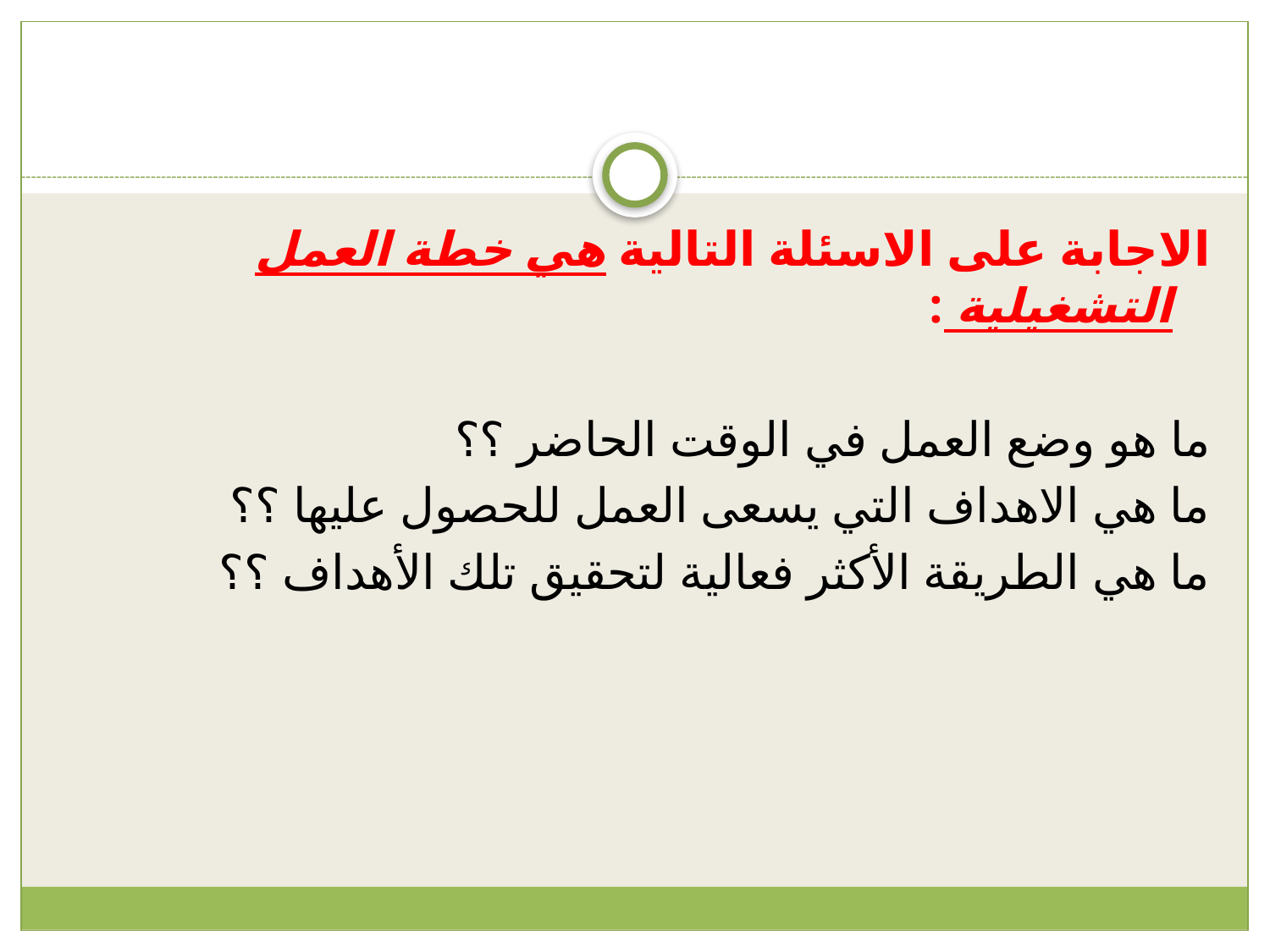

#
الاجابة على الاسئلة التالية هي خطة العمل التشغيلية :

ما هو وضع العمل في الوقت الحاضر ؟؟
ما هي الاهداف التي يسعى العمل للحصول عليها ؟؟
ما هي الطريقة الأكثر فعالية لتحقيق تلك الأهداف ؟؟